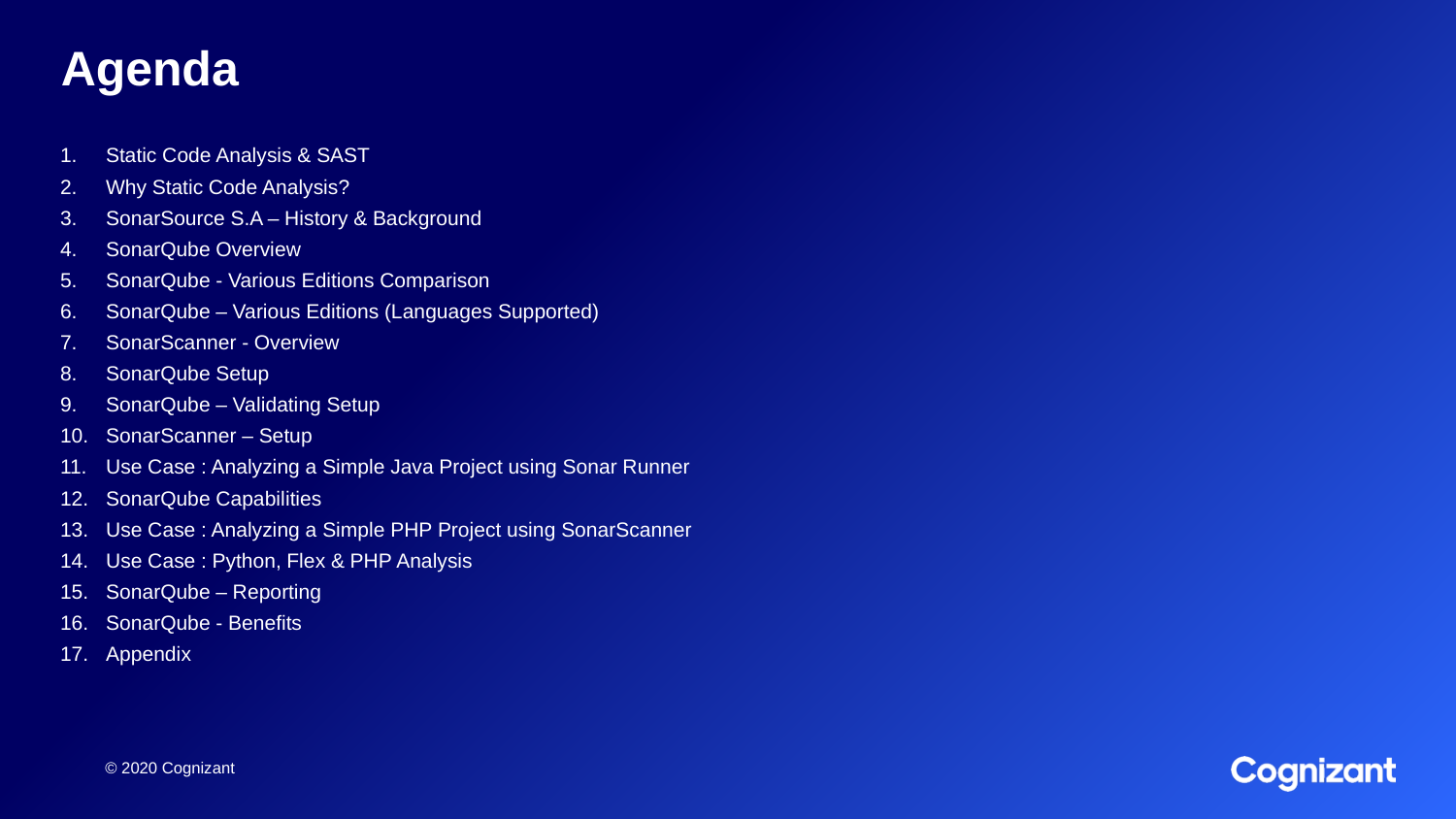

# Agenda
Static Code Analysis & SAST
Why Static Code Analysis?
SonarSource S.A – History & Background
SonarQube Overview
SonarQube - Various Editions Comparison
SonarQube – Various Editions (Languages Supported)
SonarScanner - Overview
SonarQube Setup
SonarQube – Validating Setup
SonarScanner – Setup
Use Case : Analyzing a Simple Java Project using Sonar Runner
SonarQube Capabilities
Use Case : Analyzing a Simple PHP Project using SonarScanner
Use Case : Python, Flex & PHP Analysis
SonarQube – Reporting
SonarQube - Benefits
Appendix

© 2020 Cognizant